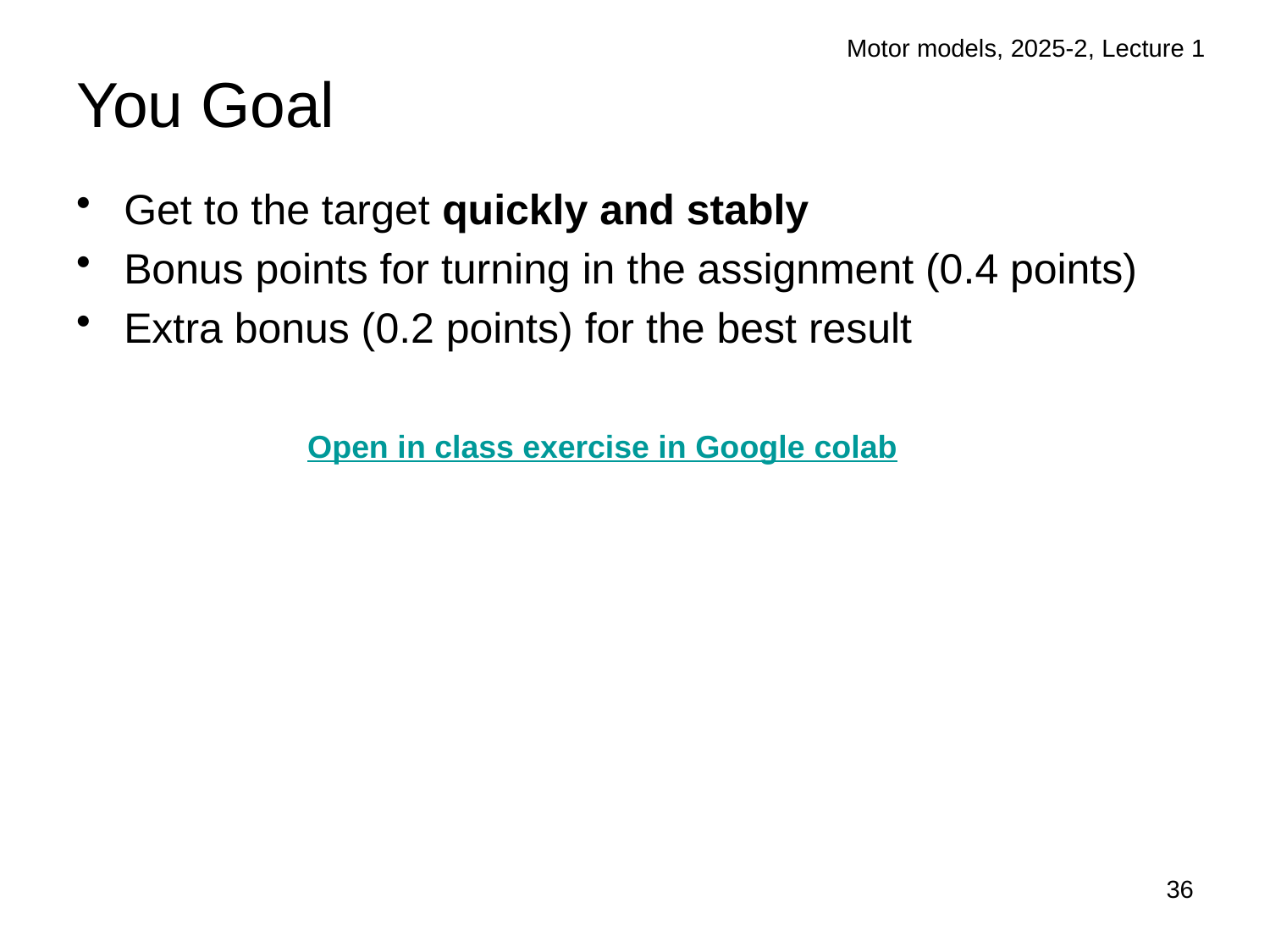

Motor models, 2025-2, Lecture 1
# You Goal
Get to the target quickly and stably
Bonus points for turning in the assignment (0.4 points)
Extra bonus (0.2 points) for the best result
Open in class exercise in Google colab
36